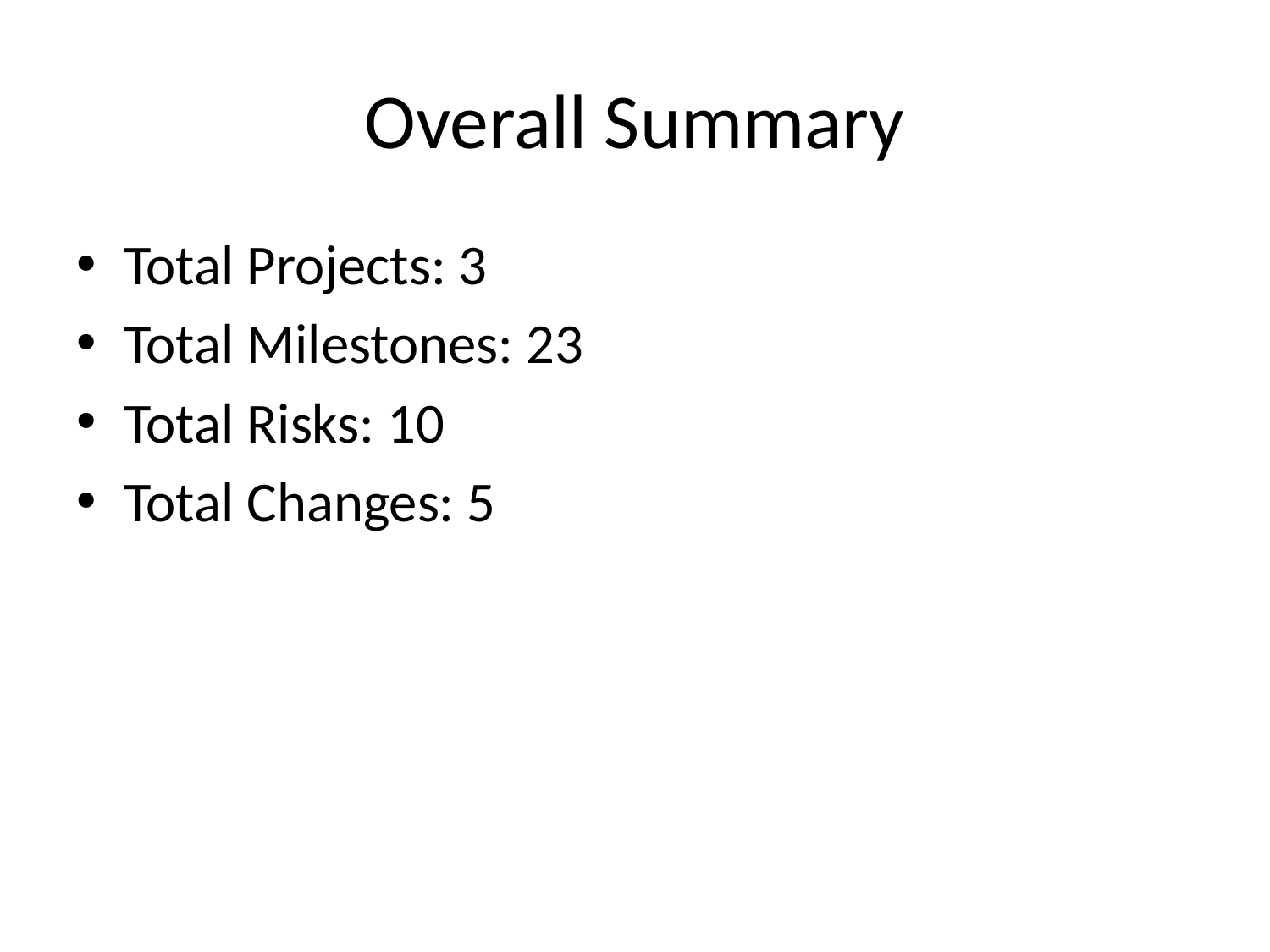

# Overall Summary
Total Projects: 3
Total Milestones: 23
Total Risks: 10
Total Changes: 5